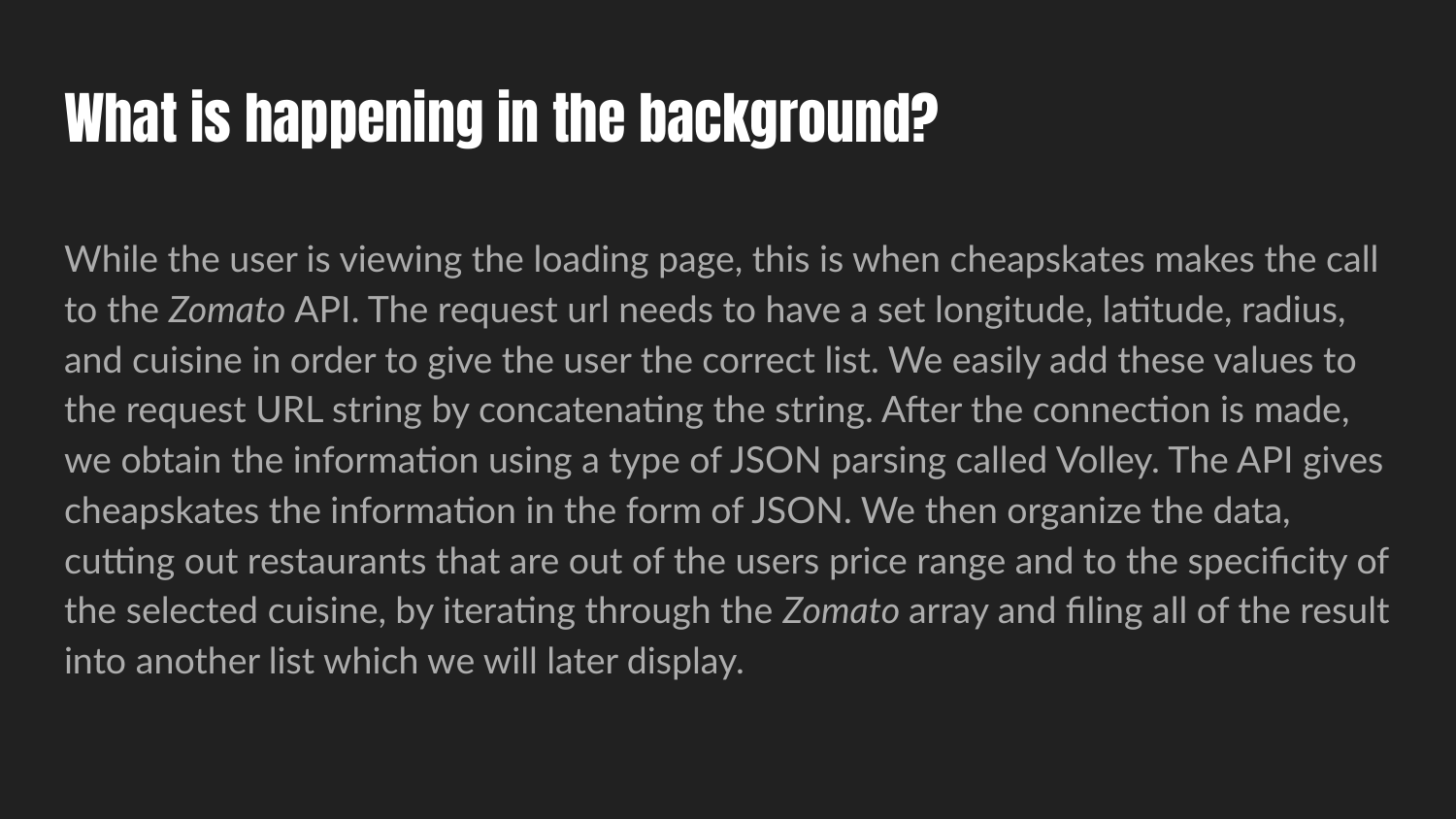

# What is happening in the background?
While the user is viewing the loading page, this is when cheapskates makes the call to the Zomato API. The request url needs to have a set longitude, latitude, radius, and cuisine in order to give the user the correct list. We easily add these values to the request URL string by concatenating the string. After the connection is made, we obtain the information using a type of JSON parsing called Volley. The API gives cheapskates the information in the form of JSON. We then organize the data, cutting out restaurants that are out of the users price range and to the specificity of the selected cuisine, by iterating through the Zomato array and filing all of the result into another list which we will later display.